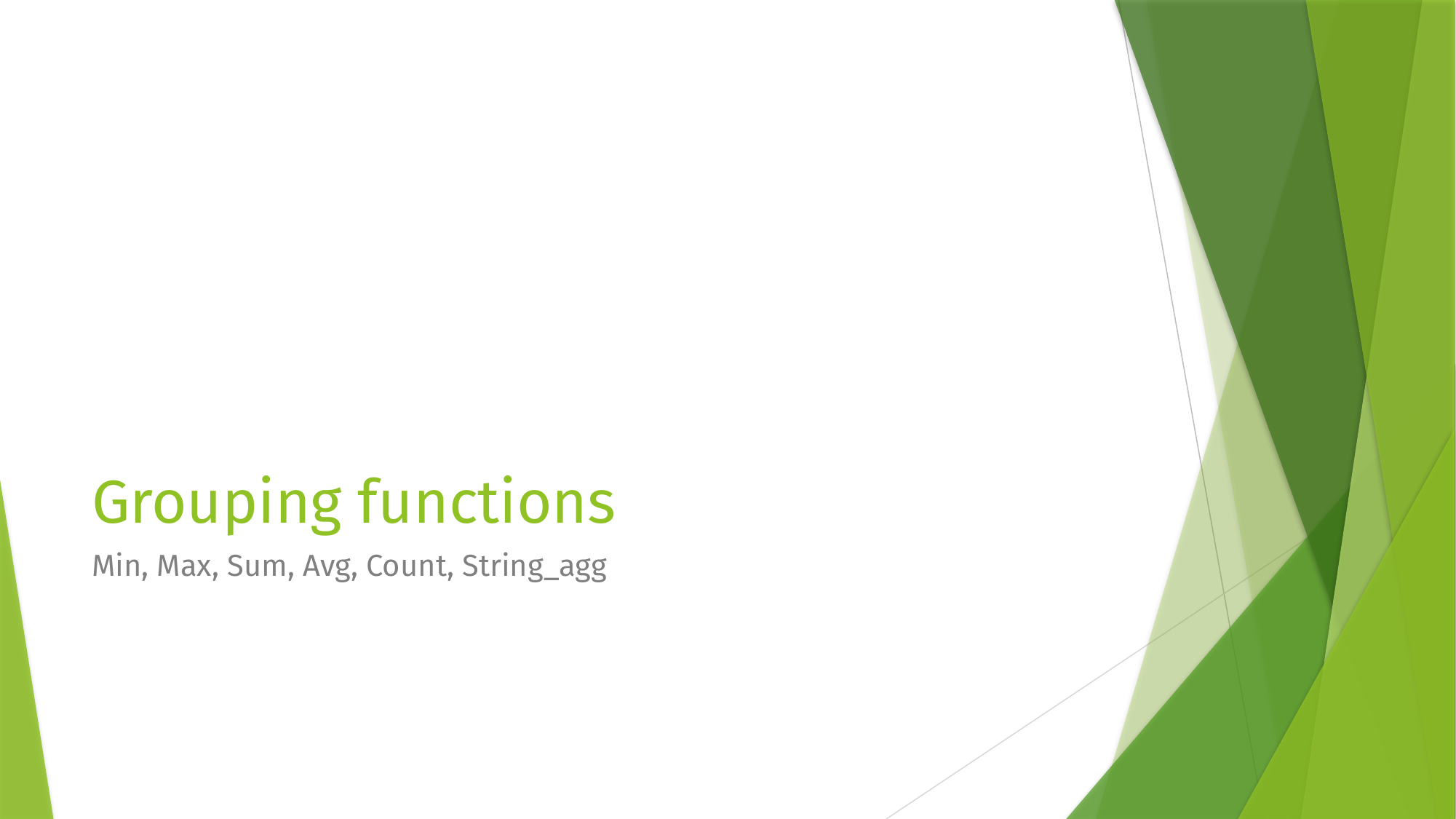

# Grouping functions
Min, Max, Sum, Avg, Count, String_agg